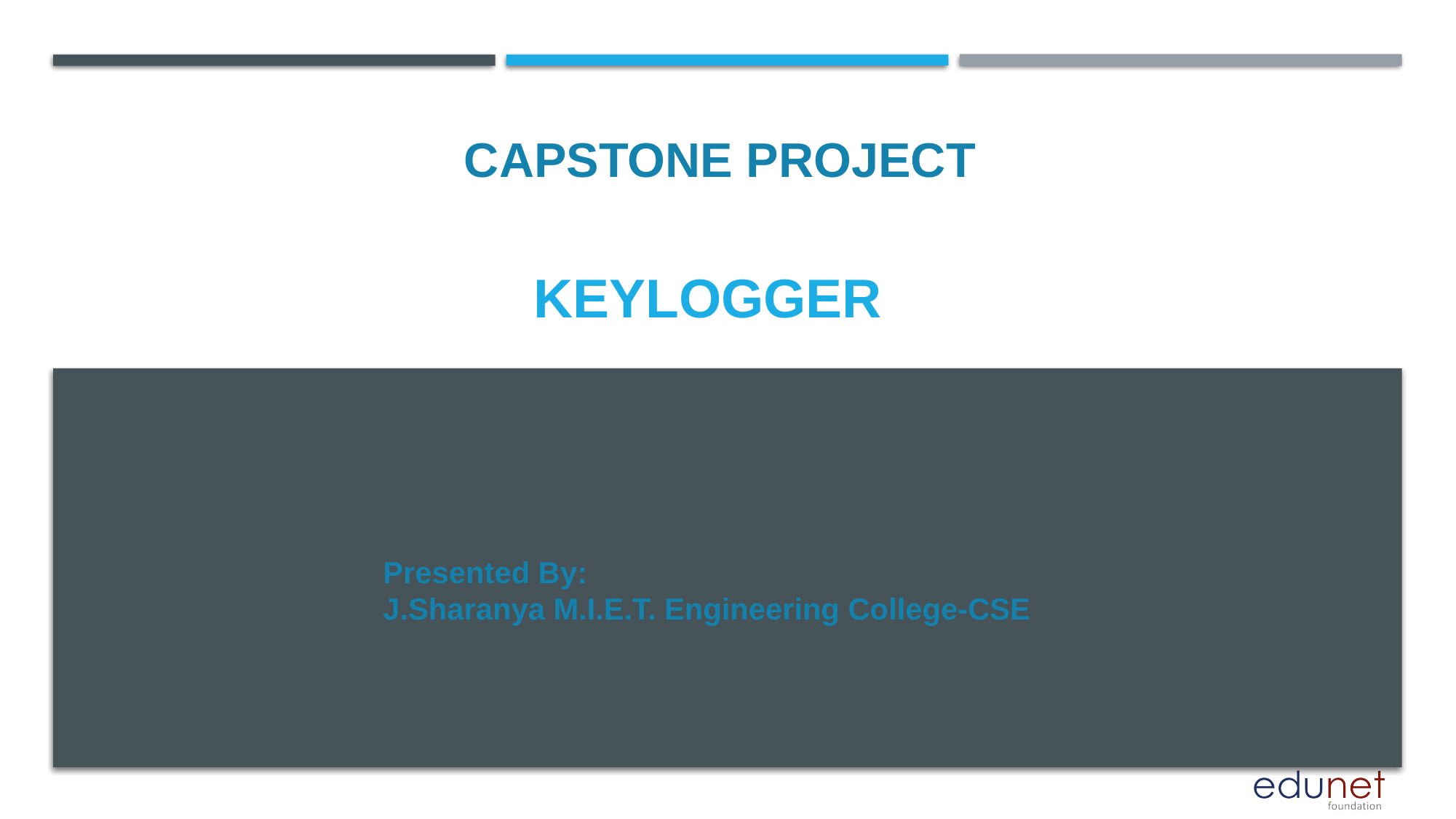

CAPSTONE PROJECT
# KEYLOGGER
Presented By:
J.Sharanya M.I.E.T. Engineering College-CSE